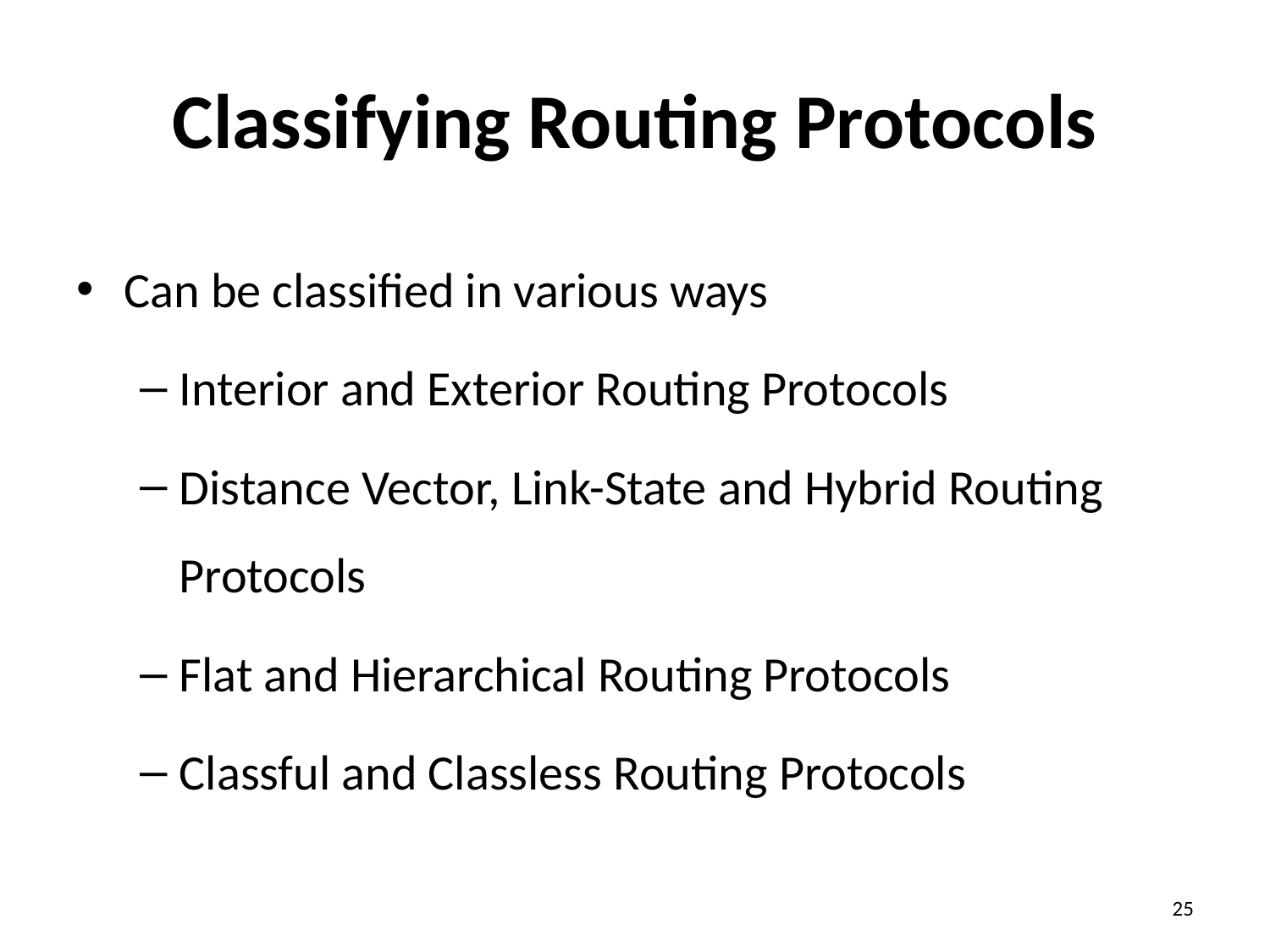

# Classifying Routing Protocols
Can be classified in various ways
Interior and Exterior Routing Protocols
Distance Vector, Link-State and Hybrid Routing Protocols
Flat and Hierarchical Routing Protocols
Classful and Classless Routing Protocols

25